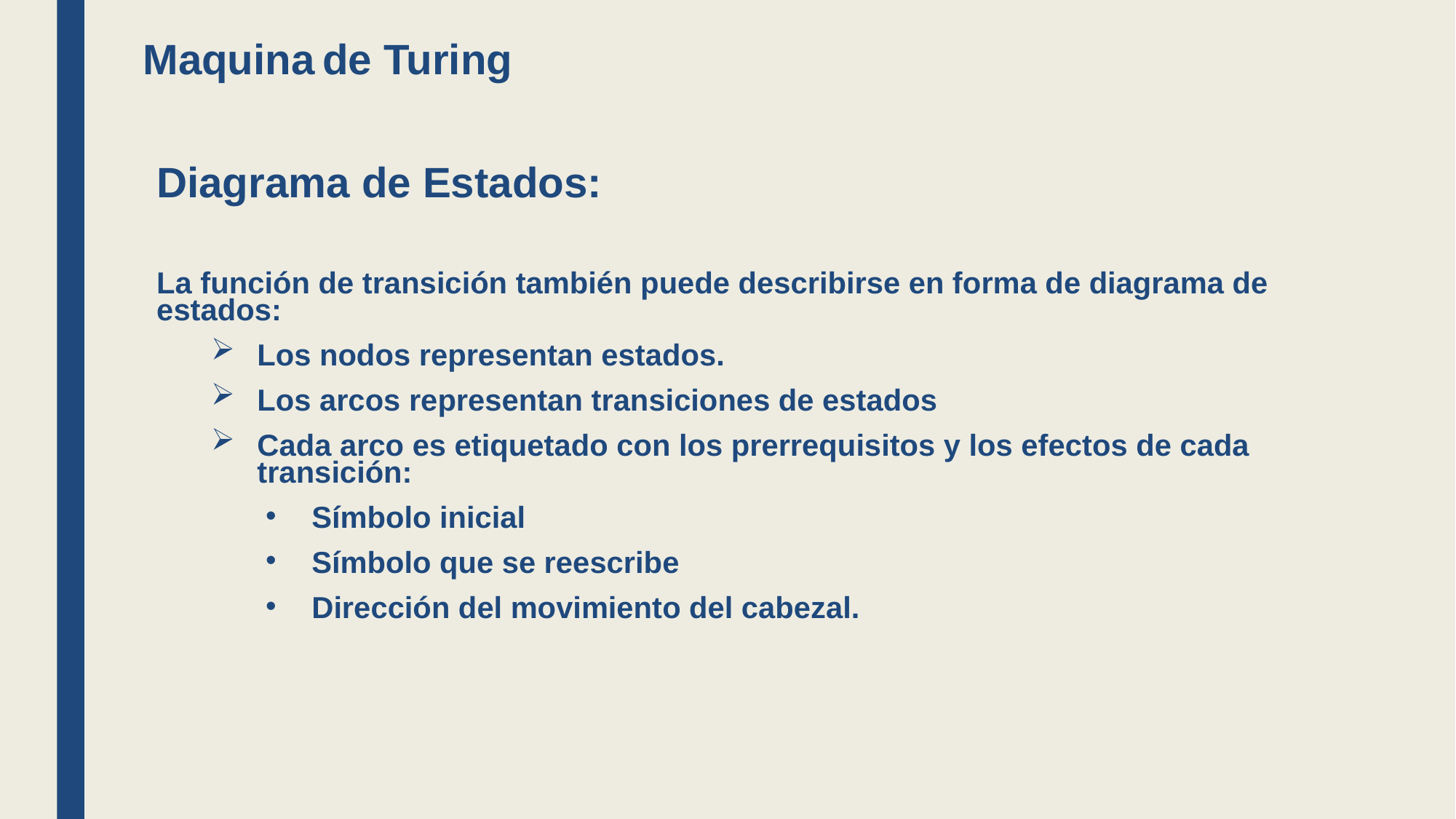

Maquina de Turing
Diagrama de Estados:

La función de transición también puede describirse en forma de diagrama de estados:
Los nodos representan estados.
Los arcos representan transiciones de estados
Cada arco es etiquetado con los prerrequisitos y los efectos de cada transición:
Símbolo inicial
Símbolo que se reescribe
Dirección del movimiento del cabezal.